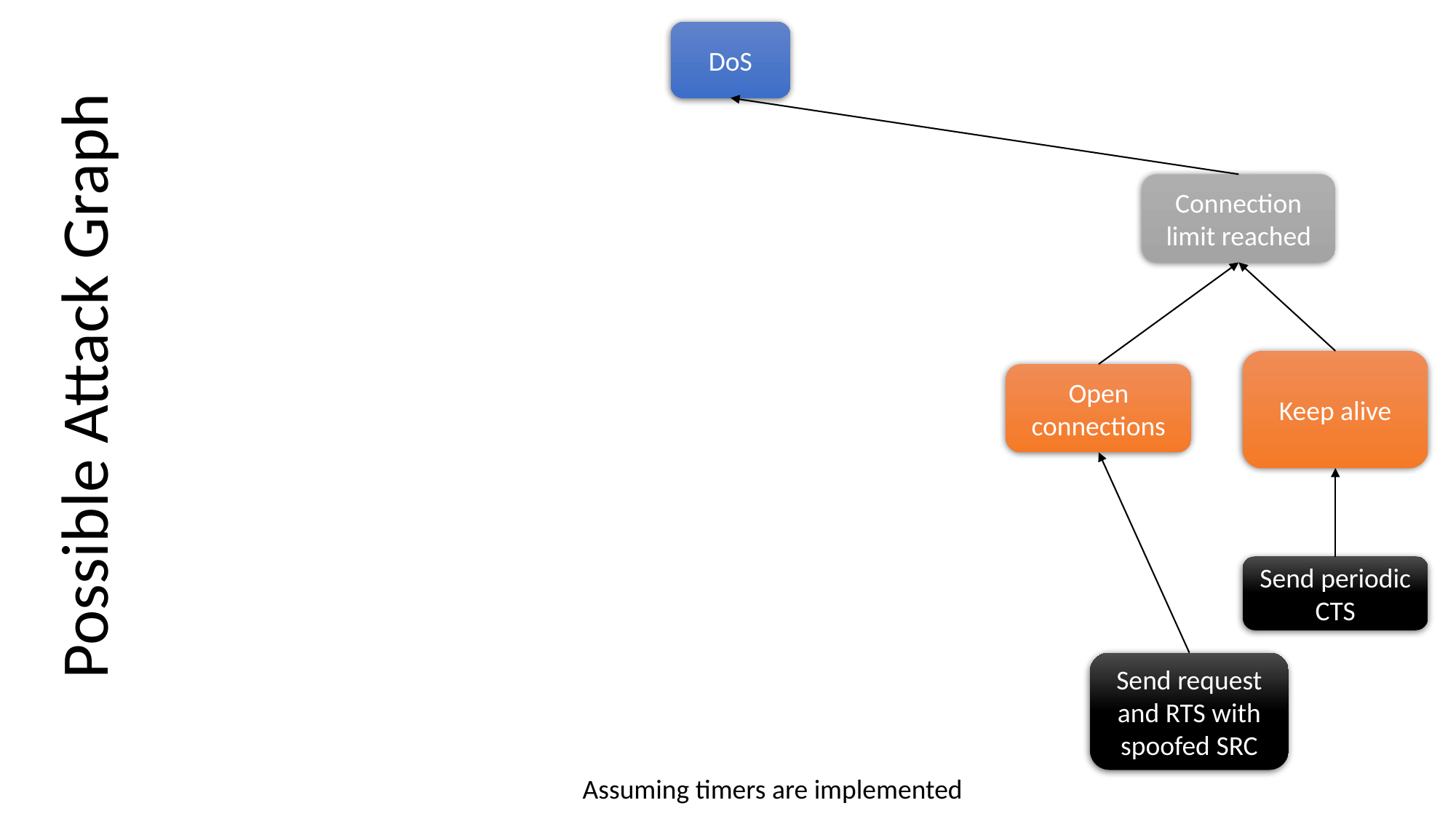

DoS
Connection limit reached
# Possible Attack Graph
Keep alive
Open connections
Send periodic CTS
Send request and RTS with spoofed SRC
Assuming timers are implemented